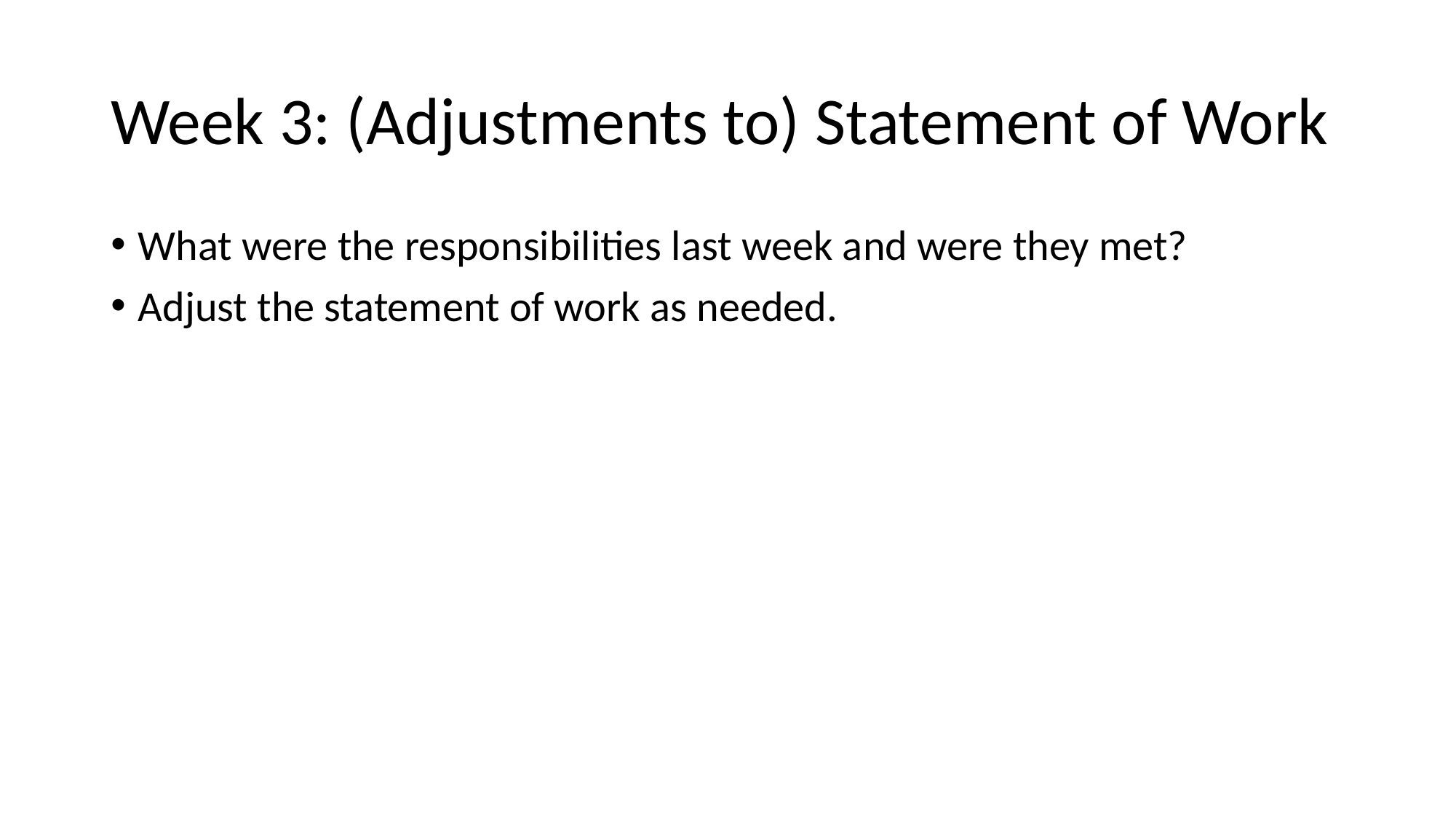

# Week 3: (Adjustments to) Statement of Work
What were the responsibilities last week and were they met?
Adjust the statement of work as needed.